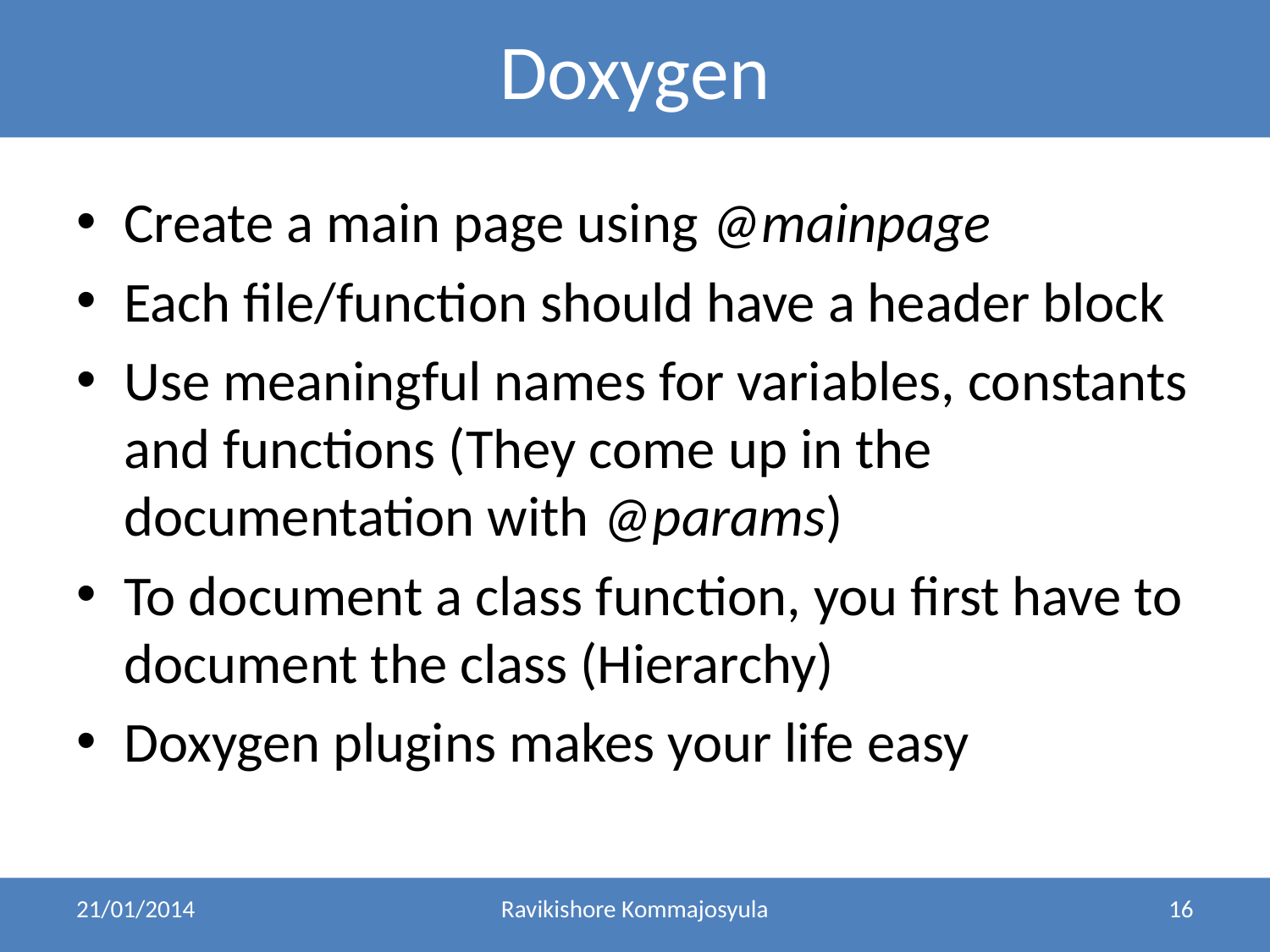

Doxygen
Create a main page using @mainpage
Each file/function should have a header block
Use meaningful names for variables, constants and functions (They come up in the documentation with @params)
To document a class function, you first have to document the class (Hierarchy)
Doxygen plugins makes your life easy

21/01/2014
Ravikishore Kommajosyula
16